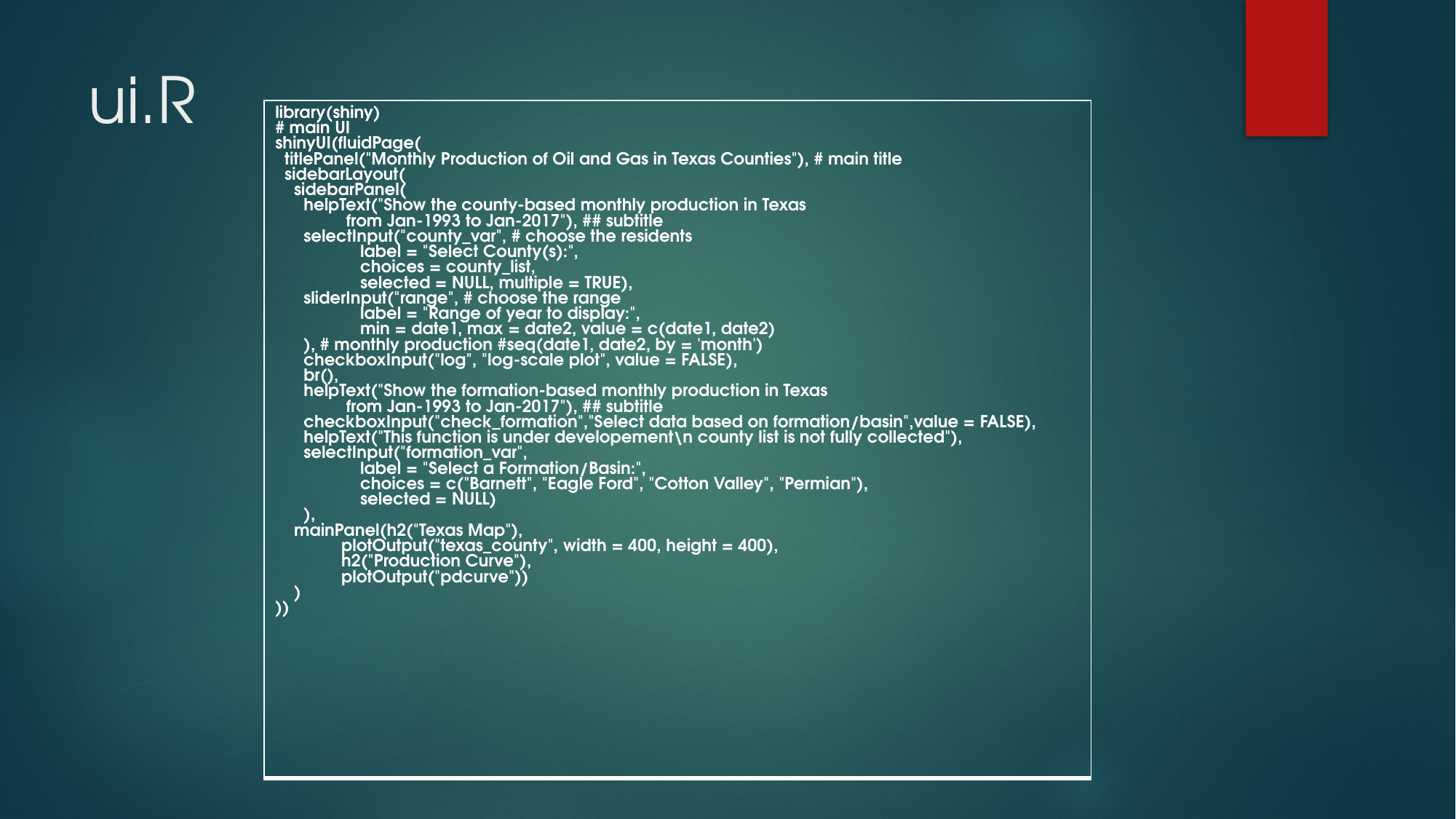

# ui.R
| library(shiny) # main UI shinyUI(fluidPage( titlePanel("Monthly Production of Oil and Gas in Texas Counties"), # main title sidebarLayout( sidebarPanel( helpText("Show the county-based monthly production in Texas from Jan-1993 to Jan-2017"), ## subtitle selectInput("county\_var", # choose the residents label = "Select County(s):", choices = county\_list, selected = NULL, multiple = TRUE), sliderInput("range", # choose the range label = "Range of year to display:", min = date1, max = date2, value = c(date1, date2) ), # monthly production #seq(date1, date2, by = 'month') checkboxInput("log", "log-scale plot", value = FALSE), br(), helpText("Show the formation-based monthly production in Texas from Jan-1993 to Jan-2017"), ## subtitle checkboxInput("check\_formation","Select data based on formation/basin",value = FALSE), helpText("This function is under developement\n county list is not fully collected"), selectInput("formation\_var", label = "Select a Formation/Basin:", choices = c("Barnett", "Eagle Ford", "Cotton Valley", "Permian"), selected = NULL) ), mainPanel(h2("Texas Map"), plotOutput("texas\_county", width = 400, height = 400), h2("Production Curve"), plotOutput("pdcurve")) ) )) |
| --- |